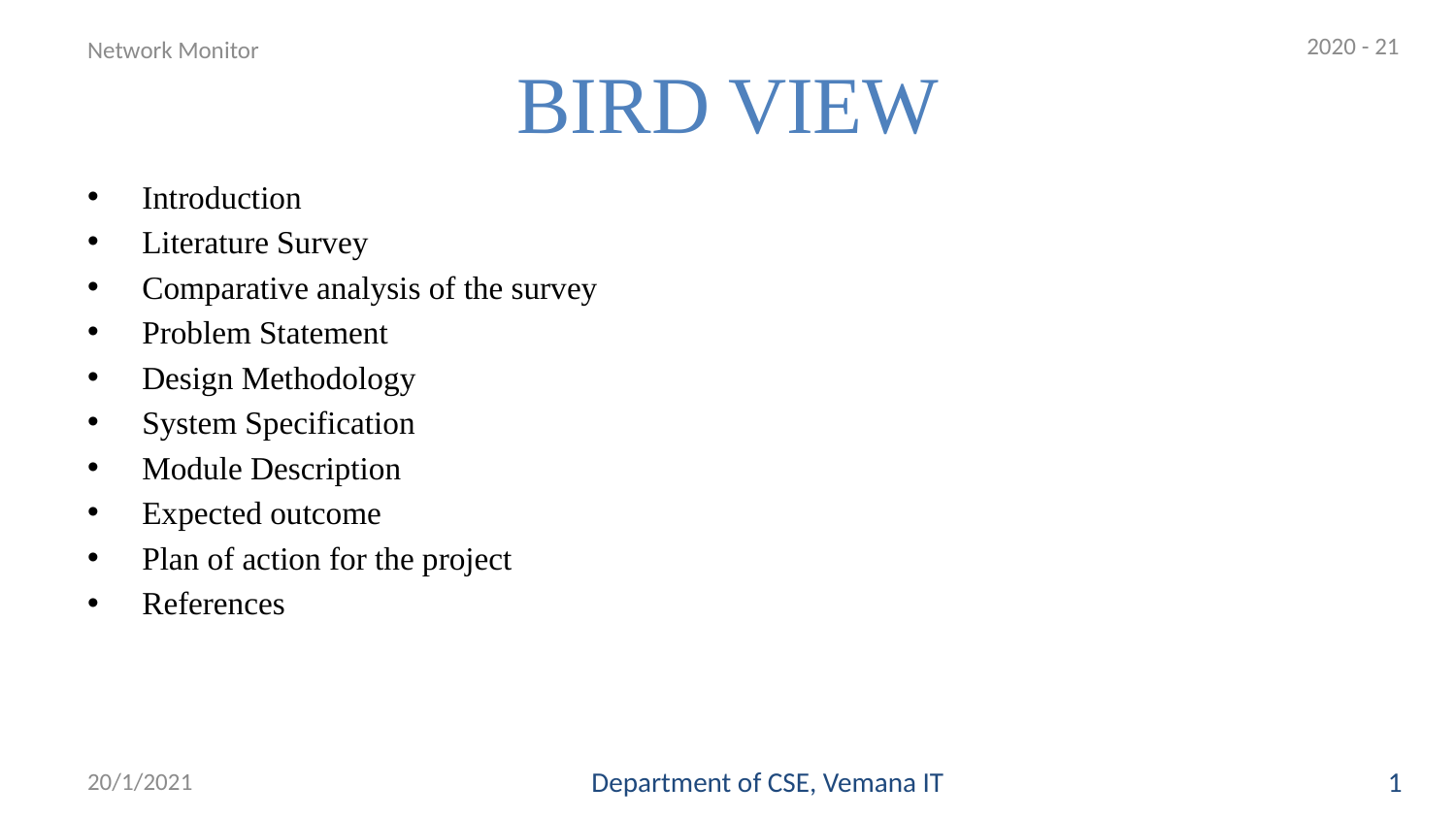

2020 - 21
# BIRD VIEW
Network Monitor
Introduction
Literature Survey
Comparative analysis of the survey
Problem Statement
Design Methodology
System Specification
Module Description
Expected outcome
Plan of action for the project
References
20/1/2021
Department of CSE, Vemana IT
1